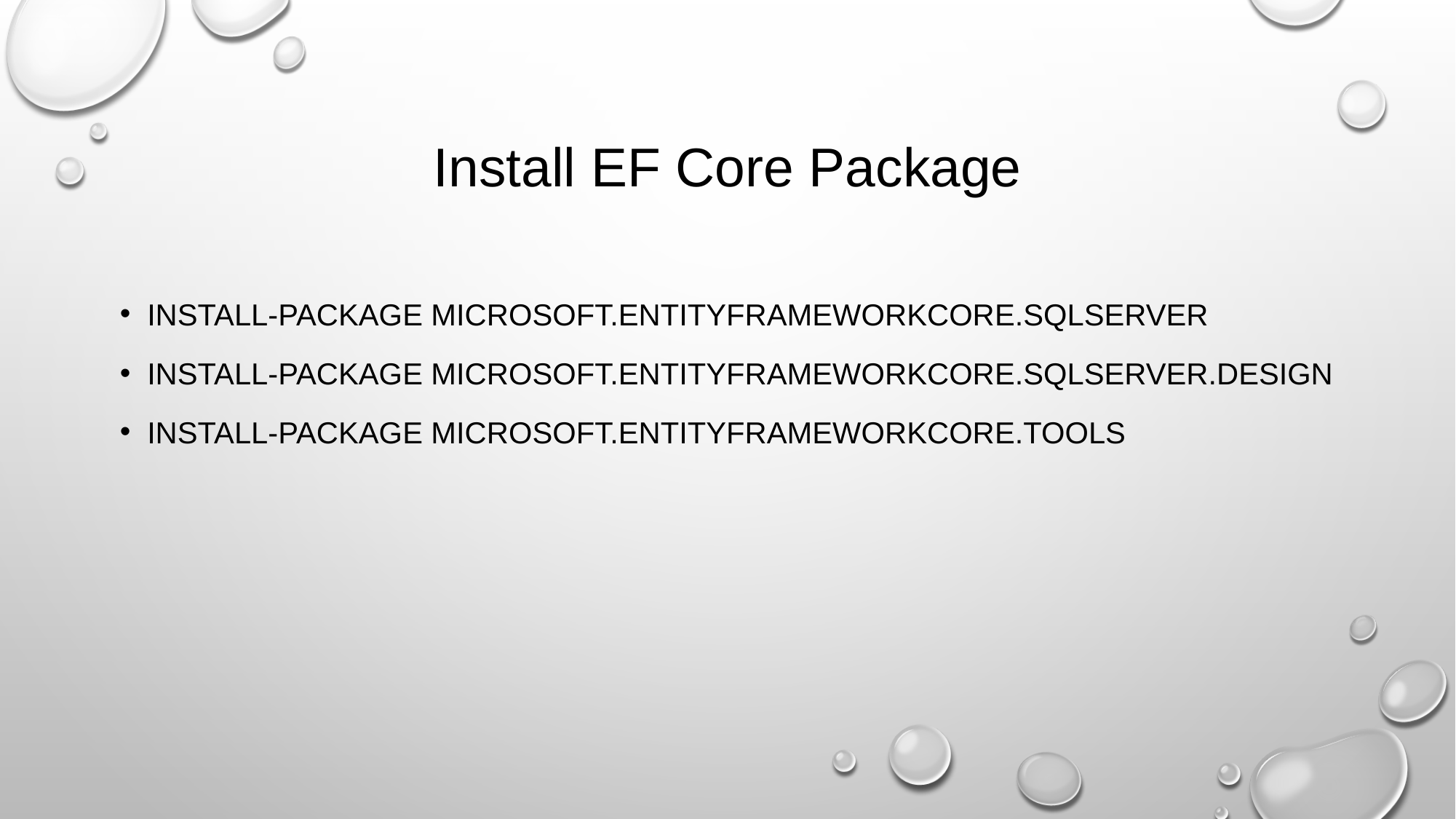

# Install EF Core Package
Install-Package Microsoft.EntityFrameworkCore.SqlServer
Install-Package Microsoft.EntityFrameworkCore.SqlServer.Design
Install-Package Microsoft.EntityFrameworkCore.Tools